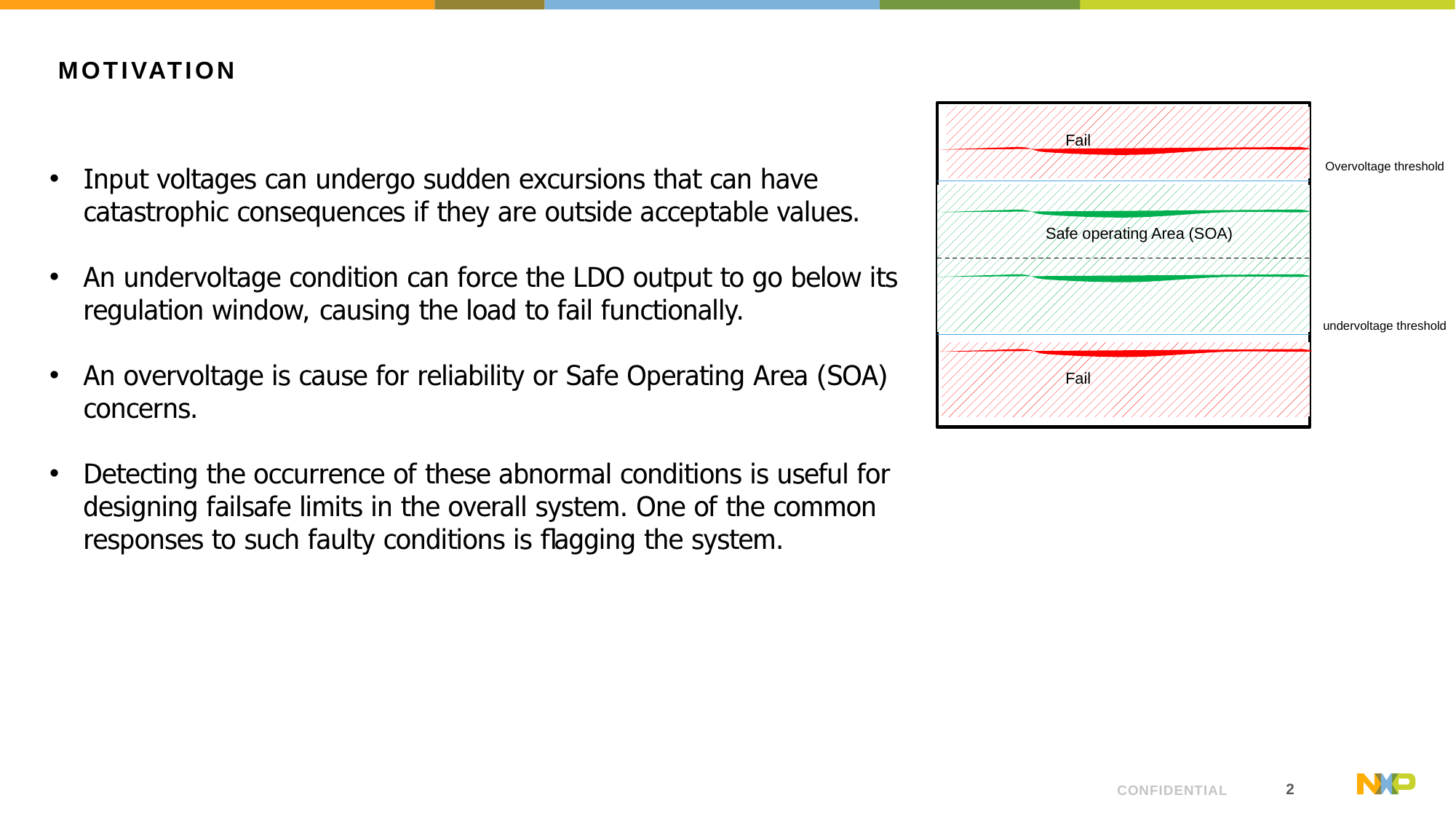

# Motivation

Fail

Overvoltage threshold
Input voltages can undergo sudden excursions that can have catastrophic consequences if they are outside acceptable values.

An undervoltage condition can force the LDO output to go below its regulation window, causing the load to fail functionally.

An overvoltage is cause for reliability or Safe Operating Area (SOA) concerns.

Detecting the occurrence of these abnormal conditions is useful for designing failsafe limits in the overall system. One of the common responses to such faulty conditions is flagging the system.

Safe operating Area (SOA)

undervoltage threshold

Fail